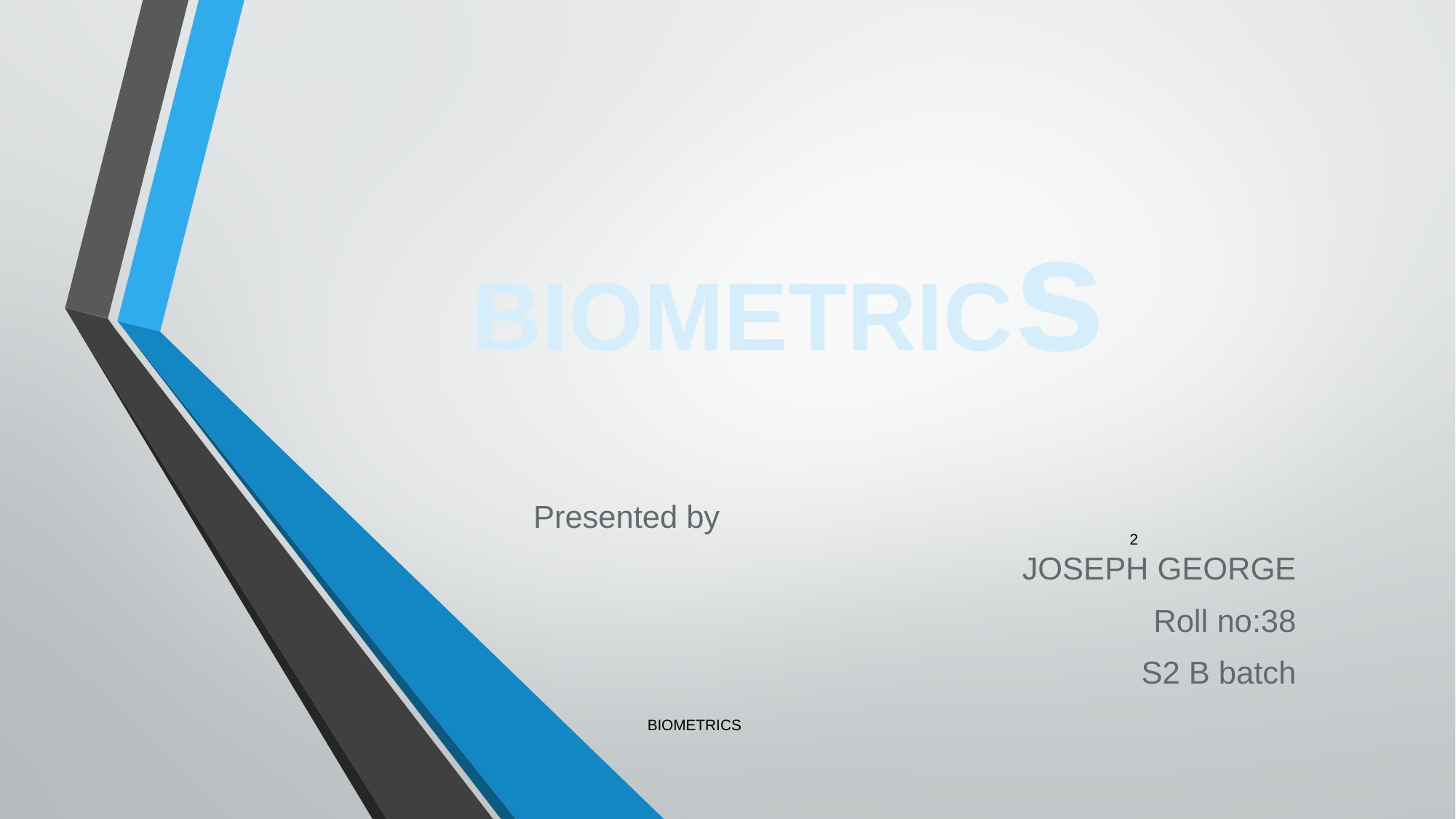

# BIOMETRICs
Presented by
                                                                                             JOSEPH GEORGE
                                                                          Roll no:38
                                                                                               S2 B batch
2
BIOMETRICS